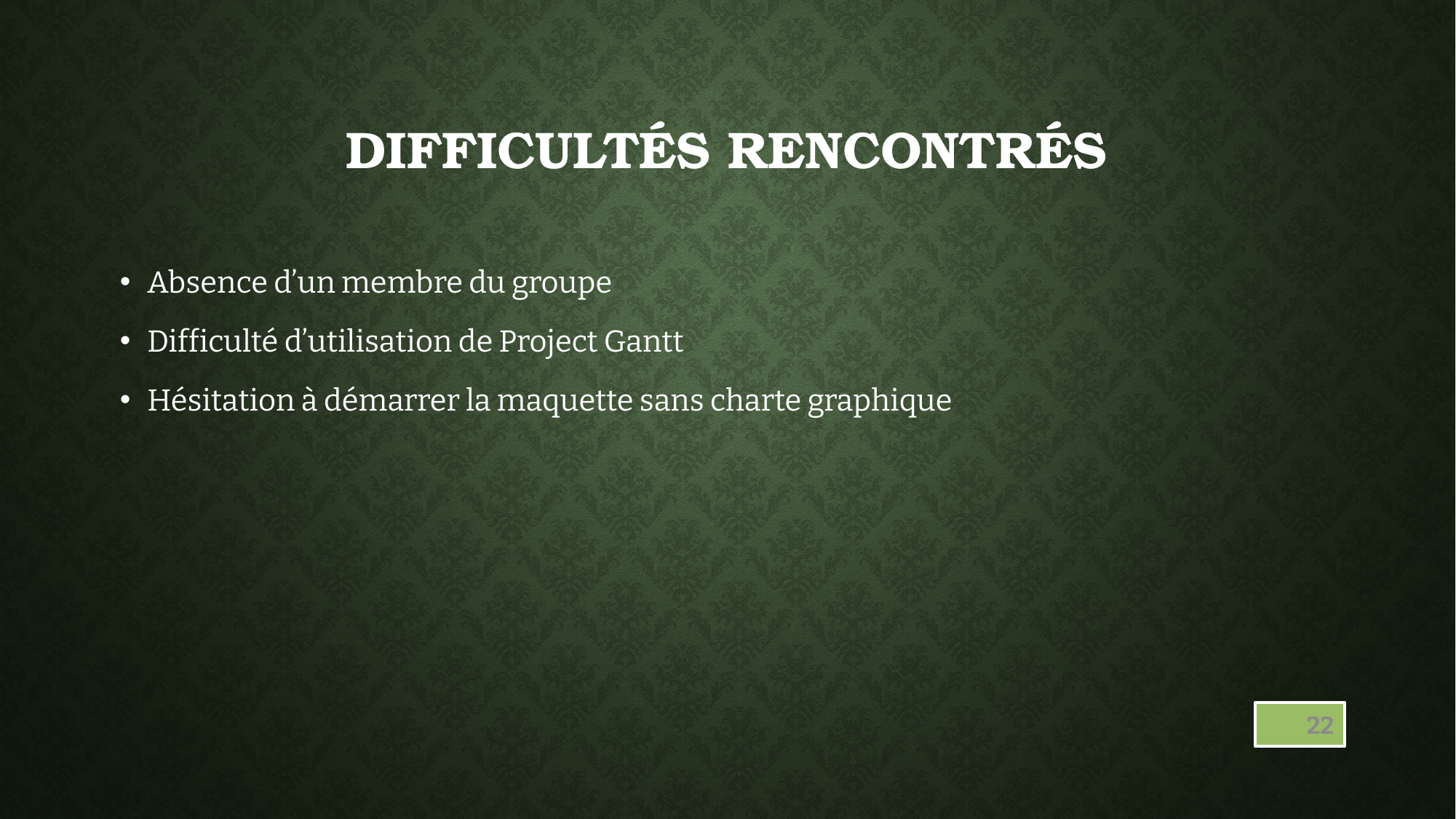

# Difficultés rencontrés
Absence d’un membre du groupe
Difficulté d’utilisation de Project Gantt
Hésitation à démarrer la maquette sans charte graphique
22